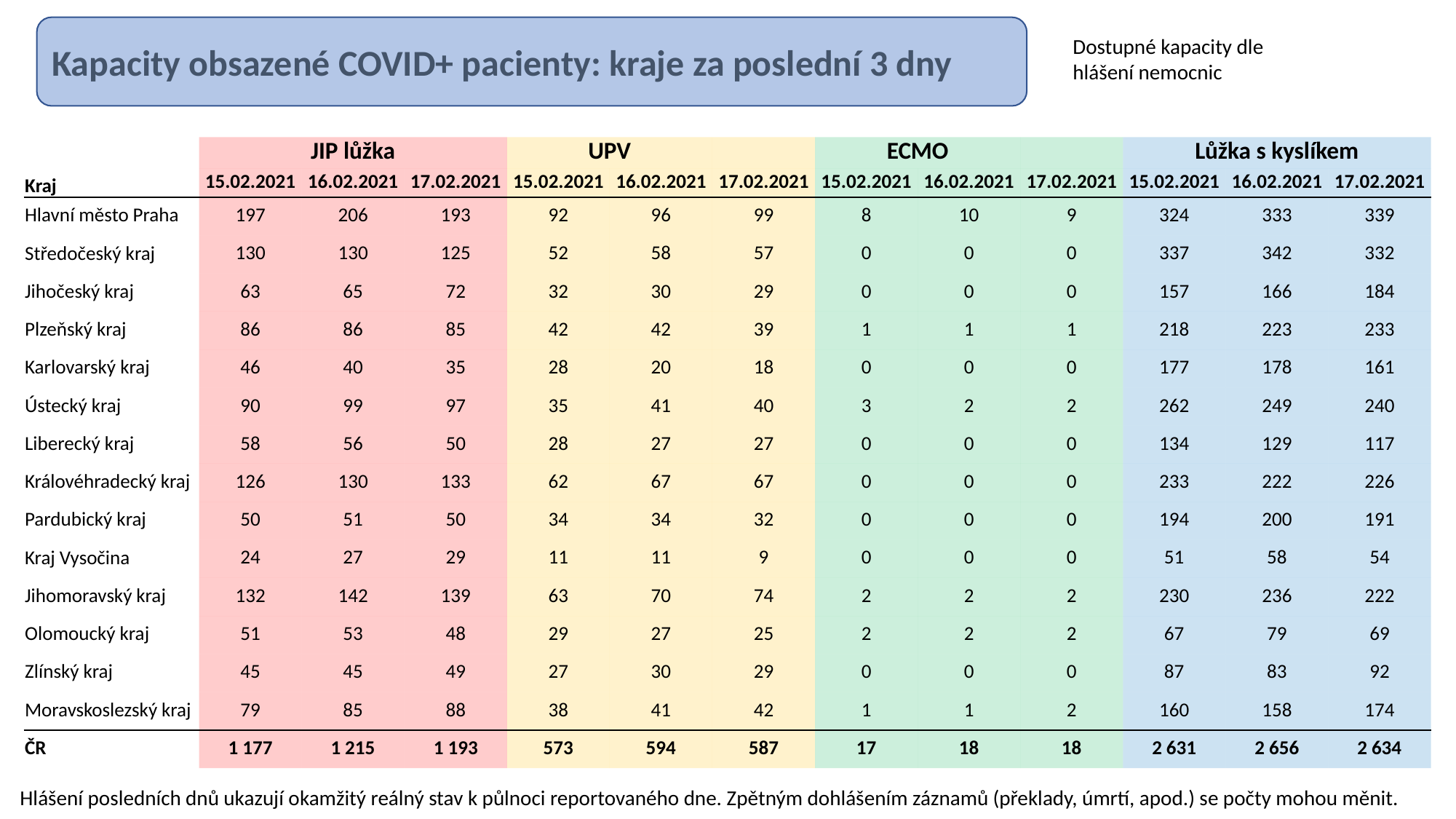

Kapacity obsazené COVID+ pacienty: kraje za poslední 3 dny
Dostupné kapacity dle hlášení nemocnic
|  | JIP lůžka |  |  | UPV |  |  | ECMO |  |  | Lůžka s kyslíkem |  |  |
| --- | --- | --- | --- | --- | --- | --- | --- | --- | --- | --- | --- | --- |
| Kraj | 15.02.2021 | 16.02.2021 | 17.02.2021 | 15.02.2021 | 16.02.2021 | 17.02.2021 | 15.02.2021 | 16.02.2021 | 17.02.2021 | 15.02.2021 | 16.02.2021 | 17.02.2021 |
| Hlavní město Praha | 197 | 206 | 193 | 92 | 96 | 99 | 8 | 10 | 9 | 324 | 333 | 339 |
| Středočeský kraj | 130 | 130 | 125 | 52 | 58 | 57 | 0 | 0 | 0 | 337 | 342 | 332 |
| Jihočeský kraj | 63 | 65 | 72 | 32 | 30 | 29 | 0 | 0 | 0 | 157 | 166 | 184 |
| Plzeňský kraj | 86 | 86 | 85 | 42 | 42 | 39 | 1 | 1 | 1 | 218 | 223 | 233 |
| Karlovarský kraj | 46 | 40 | 35 | 28 | 20 | 18 | 0 | 0 | 0 | 177 | 178 | 161 |
| Ústecký kraj | 90 | 99 | 97 | 35 | 41 | 40 | 3 | 2 | 2 | 262 | 249 | 240 |
| Liberecký kraj | 58 | 56 | 50 | 28 | 27 | 27 | 0 | 0 | 0 | 134 | 129 | 117 |
| Královéhradecký kraj | 126 | 130 | 133 | 62 | 67 | 67 | 0 | 0 | 0 | 233 | 222 | 226 |
| Pardubický kraj | 50 | 51 | 50 | 34 | 34 | 32 | 0 | 0 | 0 | 194 | 200 | 191 |
| Kraj Vysočina | 24 | 27 | 29 | 11 | 11 | 9 | 0 | 0 | 0 | 51 | 58 | 54 |
| Jihomoravský kraj | 132 | 142 | 139 | 63 | 70 | 74 | 2 | 2 | 2 | 230 | 236 | 222 |
| Olomoucký kraj | 51 | 53 | 48 | 29 | 27 | 25 | 2 | 2 | 2 | 67 | 79 | 69 |
| Zlínský kraj | 45 | 45 | 49 | 27 | 30 | 29 | 0 | 0 | 0 | 87 | 83 | 92 |
| Moravskoslezský kraj | 79 | 85 | 88 | 38 | 41 | 42 | 1 | 1 | 2 | 160 | 158 | 174 |
| ČR | 1 177 | 1 215 | 1 193 | 573 | 594 | 587 | 17 | 18 | 18 | 2 631 | 2 656 | 2 634 |
Hlášení posledních dnů ukazují okamžitý reálný stav k půlnoci reportovaného dne. Zpětným dohlášením záznamů (překlady, úmrtí, apod.) se počty mohou měnit.